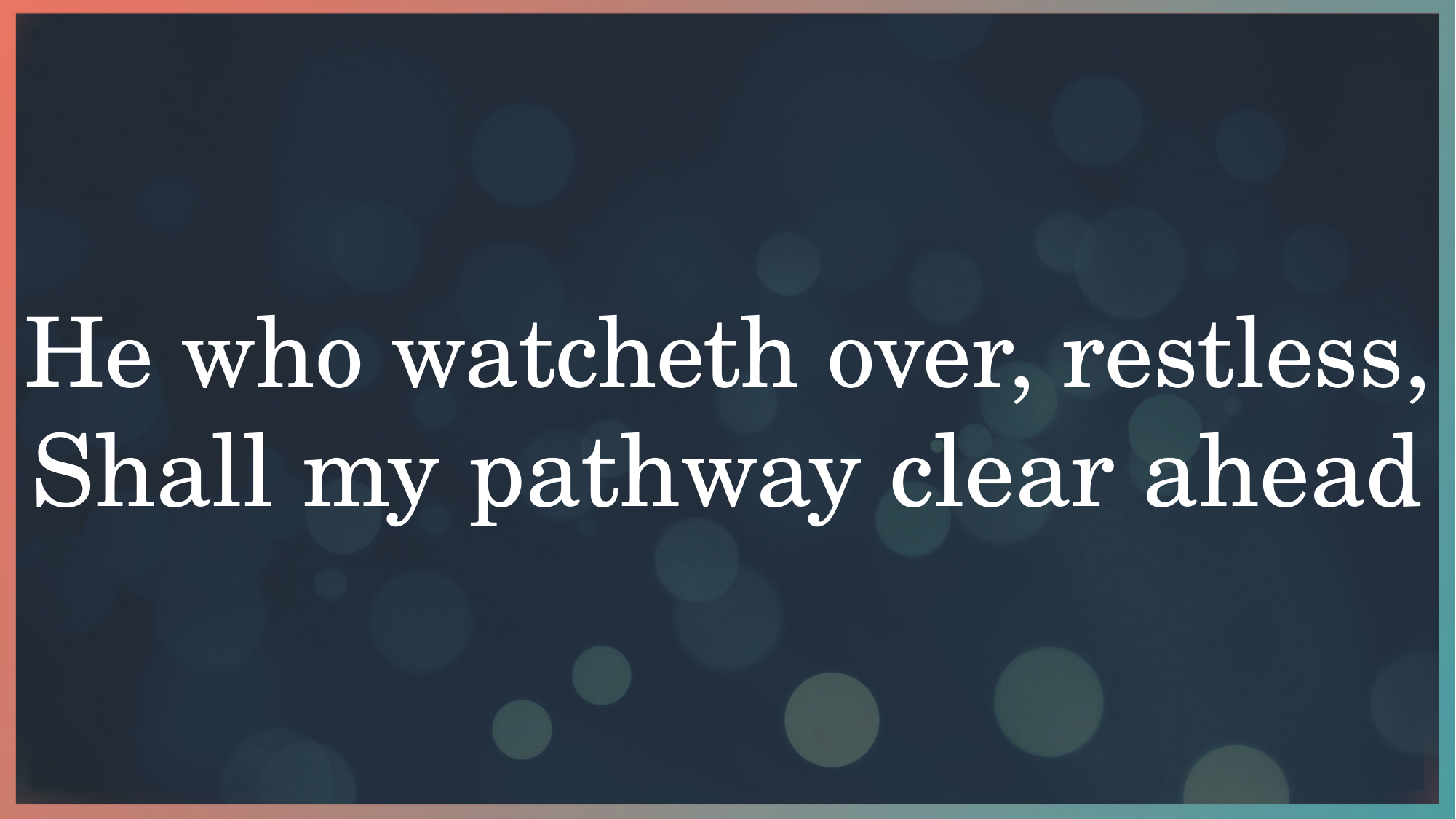

He who watcheth over, restless,
Shall my pathway clear ahead